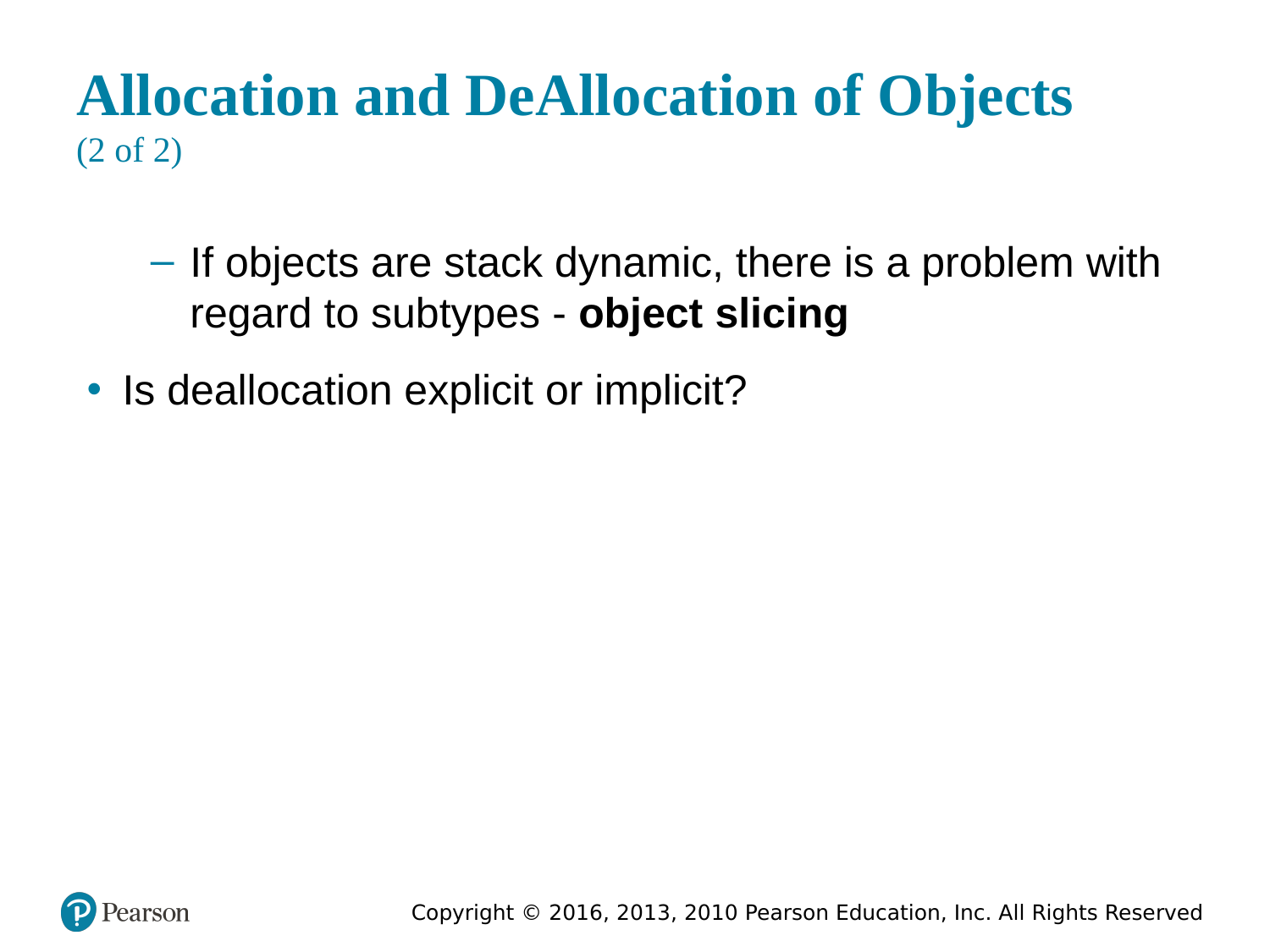

# Allocation and DeAllocation of Objects (2 of 2)
If objects are stack dynamic, there is a problem with regard to subtypes - object slicing
Is deallocation explicit or implicit?